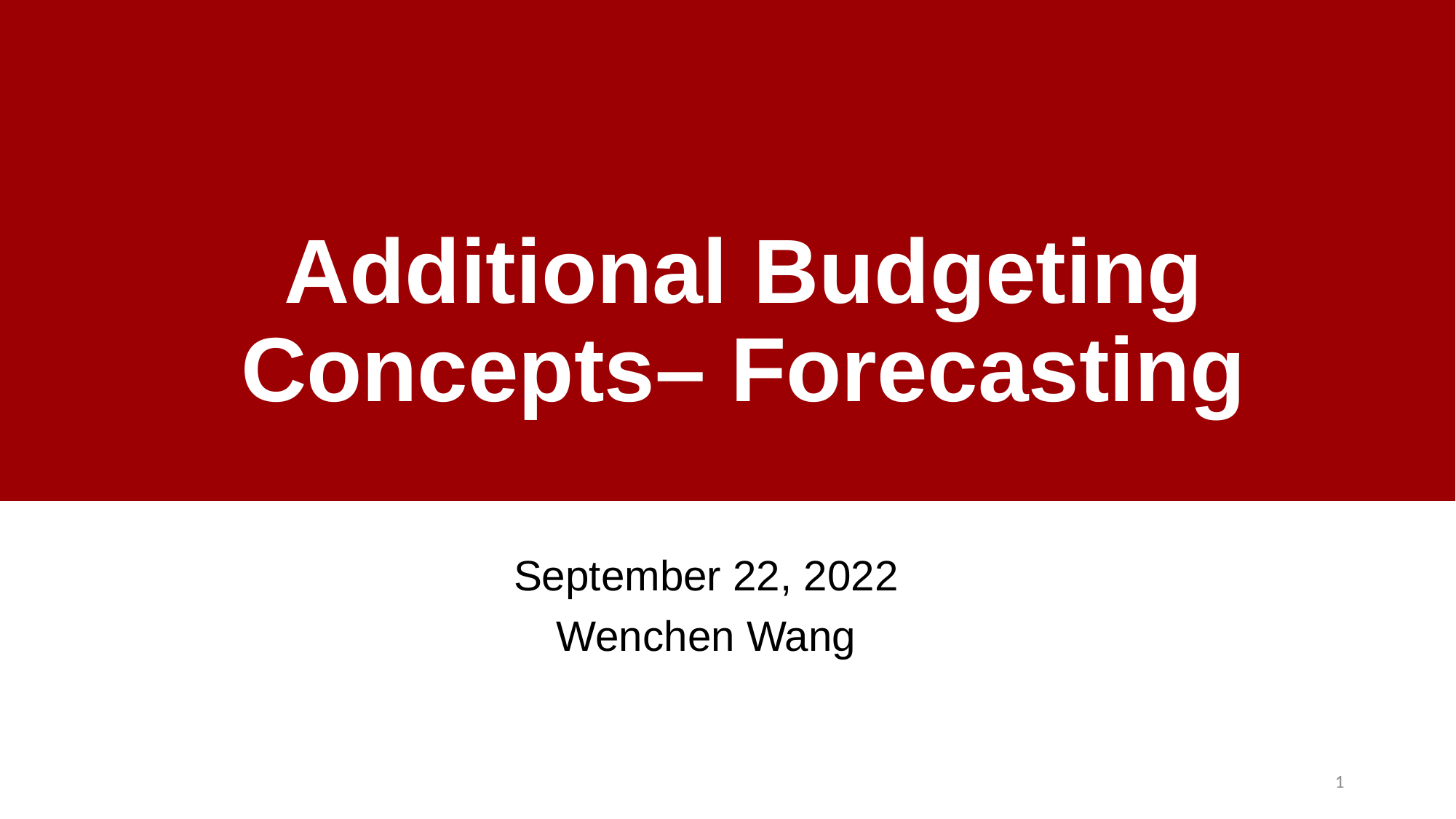

# Additional Budgeting Concepts– Forecasting
September 22, 2022
Wenchen Wang
1